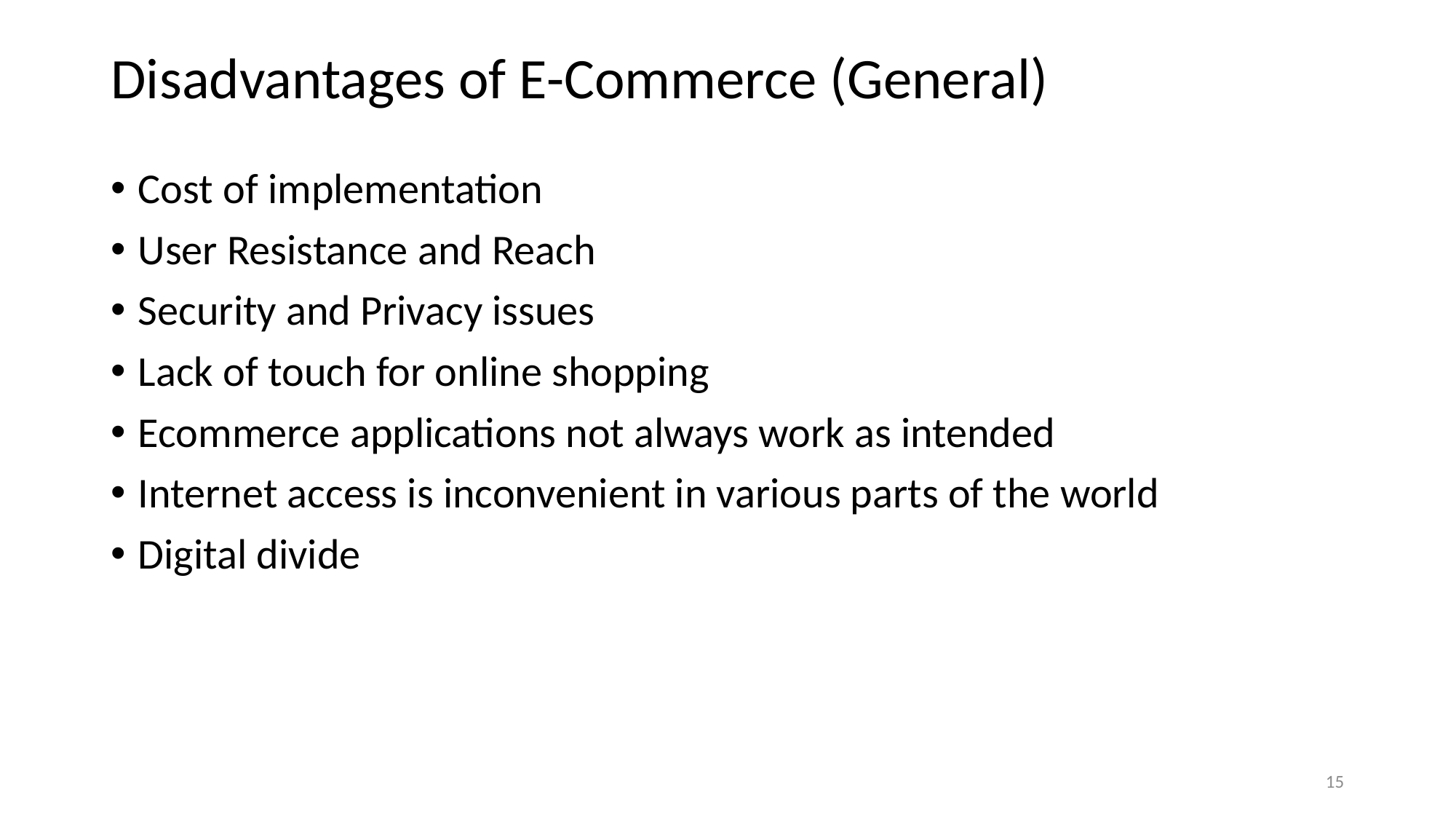

# Disadvantages of E-Commerce (General)
Cost of implementation
User Resistance and Reach
Security and Privacy issues
Lack of touch for online shopping
Ecommerce applications not always work as intended
Internet access is inconvenient in various parts of the world
Digital divide
15